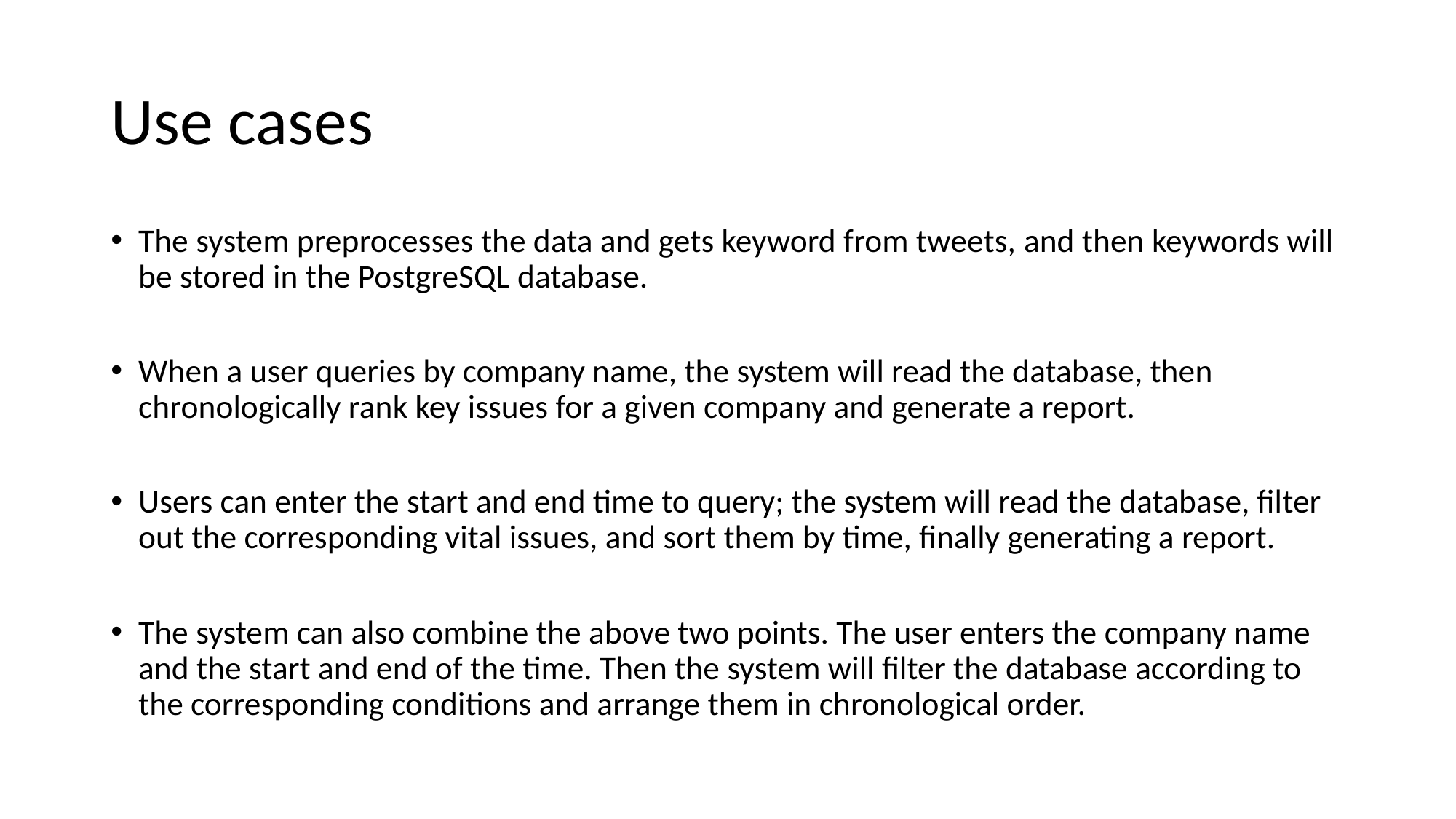

# Use cases
The system preprocesses the data and gets keyword from tweets, and then keywords will be stored in the PostgreSQL database.

When a user queries by company name, the system will read the database, then chronologically rank key issues for a given company and generate a report.

Users can enter the start and end time to query; the system will read the database, filter out the corresponding vital issues, and sort them by time, finally generating a report.

The system can also combine the above two points. The user enters the company name and the start and end of the time. Then the system will filter the database according to the corresponding conditions and arrange them in chronological order.